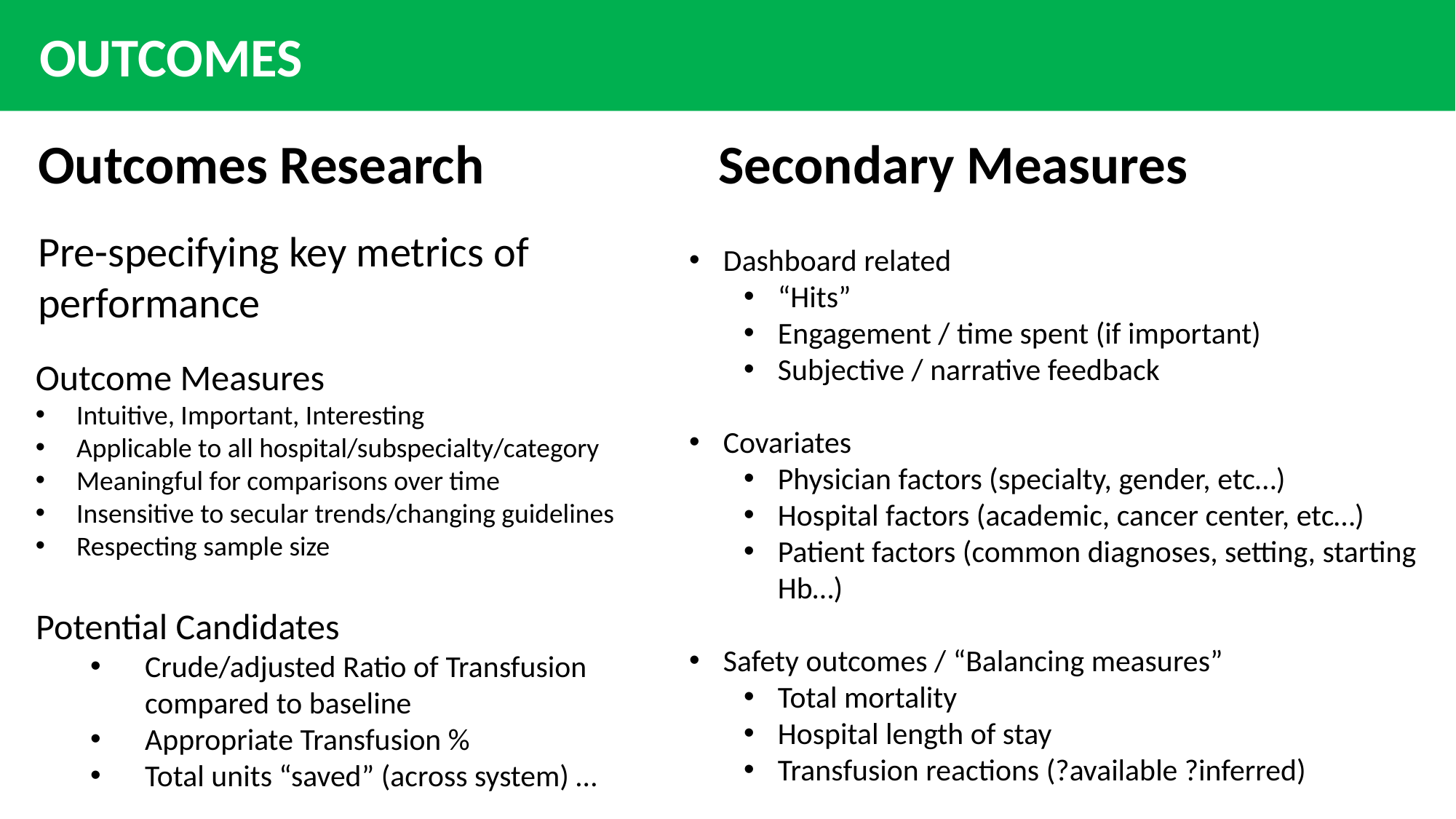

OUTCOMES
Outcomes Research

Pre-specifying key metrics of performance
Secondary Measures
Dashboard related
“Hits”
Engagement / time spent (if important)
Subjective / narrative feedback

Covariates
Physician factors (specialty, gender, etc…)
Hospital factors (academic, cancer center, etc…)
Patient factors (common diagnoses, setting, starting Hb…)

Safety outcomes / “Balancing measures”
Total mortality
Hospital length of stay
Transfusion reactions (?available ?inferred)
Outcome Measures
Intuitive, Important, Interesting
Applicable to all hospital/subspecialty/category
Meaningful for comparisons over time
Insensitive to secular trends/changing guidelines
Respecting sample size

Potential Candidates
Crude/adjusted Ratio of Transfusion compared to baseline
Appropriate Transfusion %
Total units “saved” (across system) …